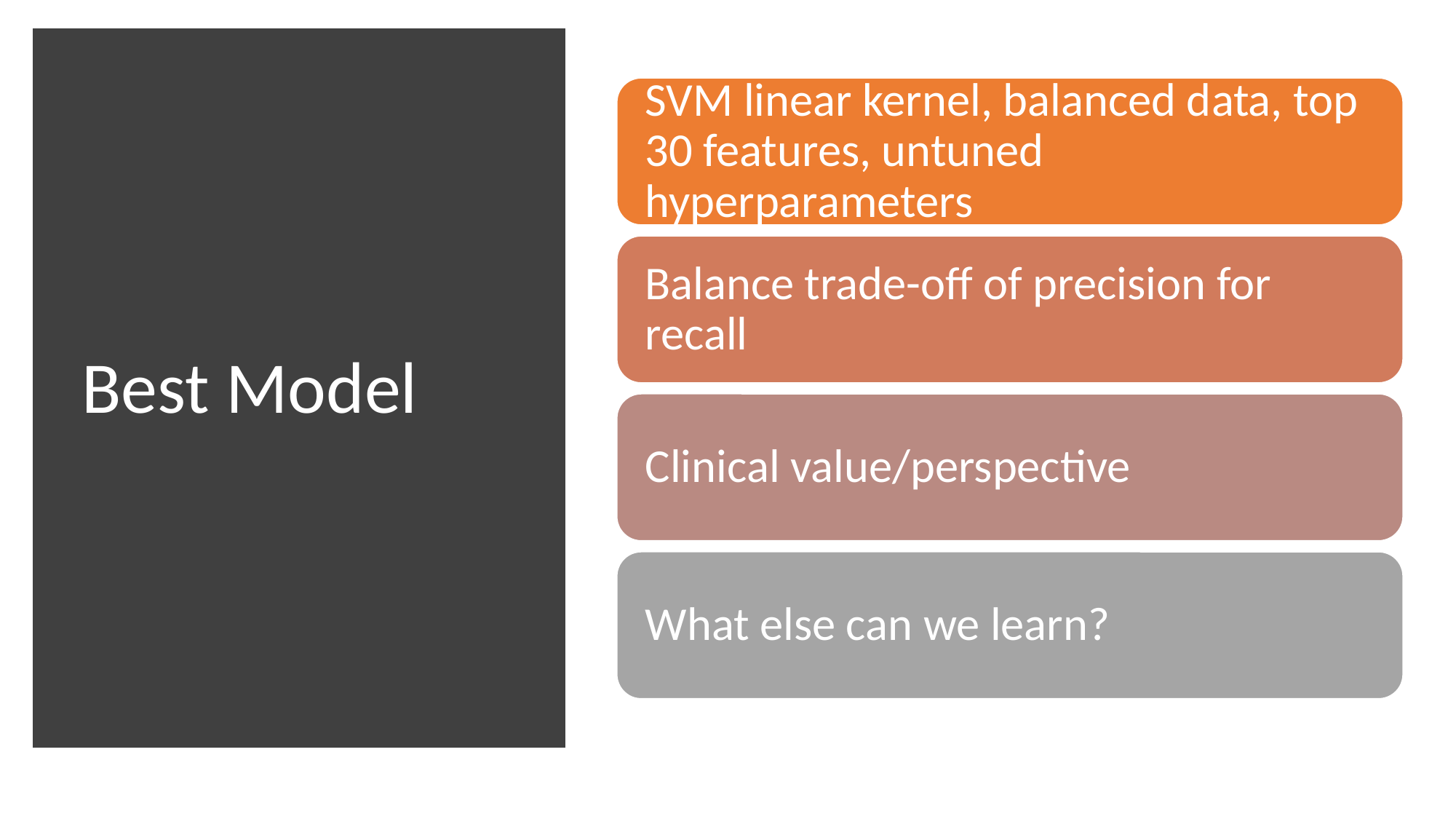

SVM linear kernel, balanced data, top 30 features, untuned hyperparameters
Balance trade-off of precision for recall
Clinical value/perspective
What else can we learn?
# Best Model